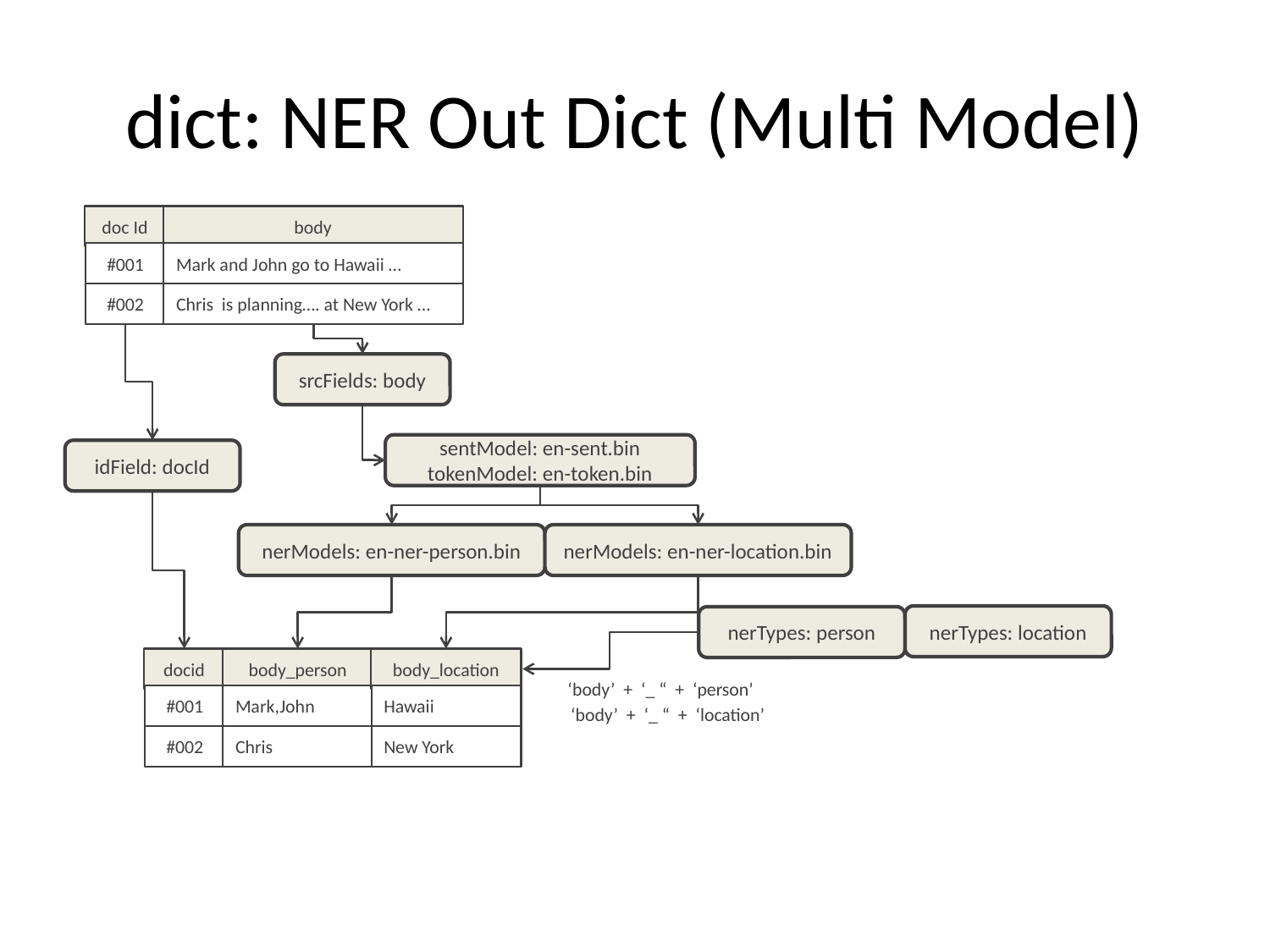

# dict: NER Out Dict (Multi Model)
doc Id
body
#001
Mark and John go to Hawaii …
#002
Chris  is planning…. at New York …
srcFields: body
sentModel: en-sent.bin
tokenModel: en-token.bin
idField: docId
nerModels: en-ner-person.bin
nerModels: en-ner-location.bin
nerTypes: location
nerTypes: person
docid
body_person
body_location
‘body’  +  ‘_ “  +  ‘person’
#001
Mark,John
Hawaii
‘body’  +  ‘_ “  +  ‘location’
#002
Chris
New York